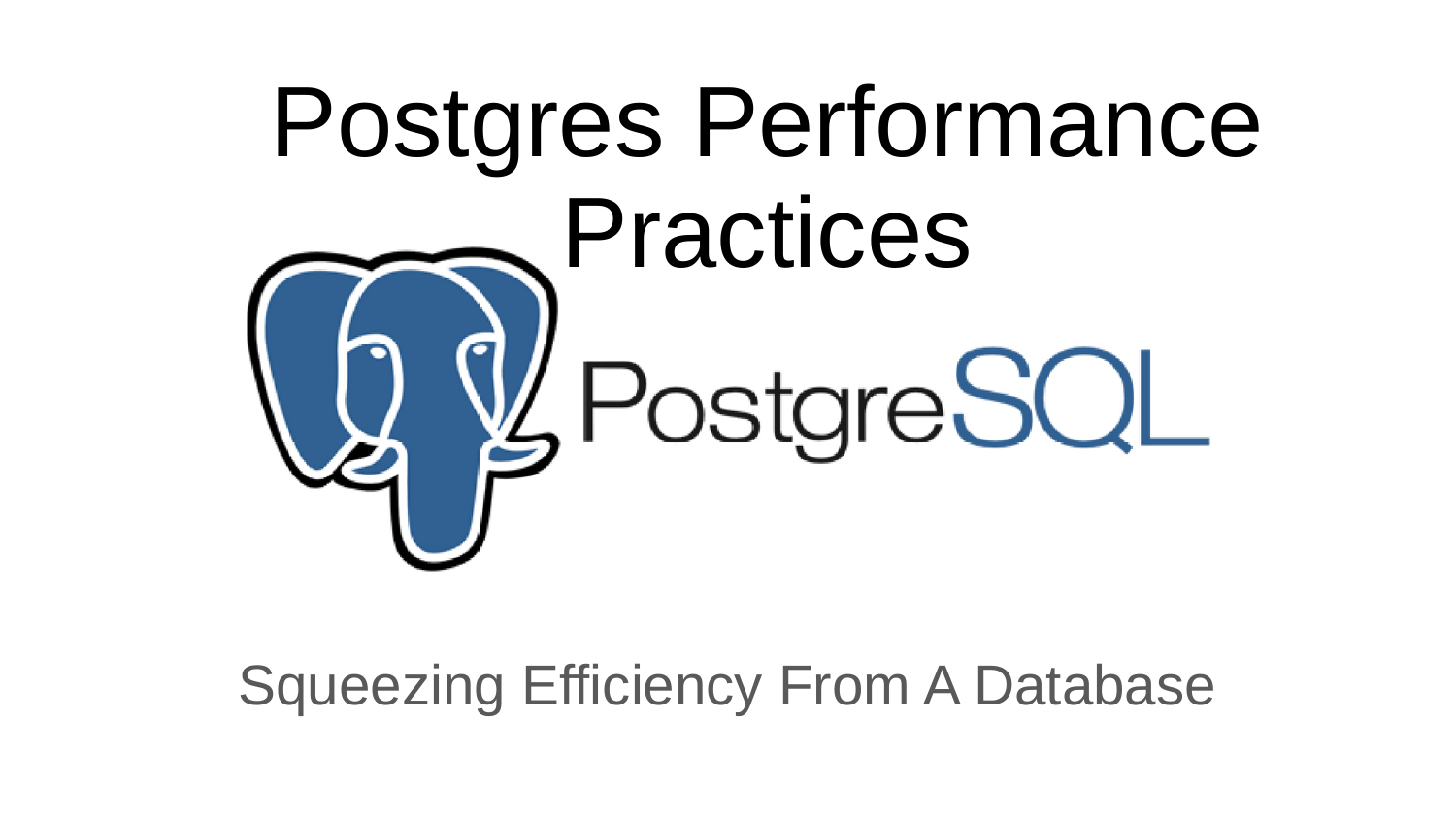

# Postgres Performance Practices
Squeezing Efficiency From A Database